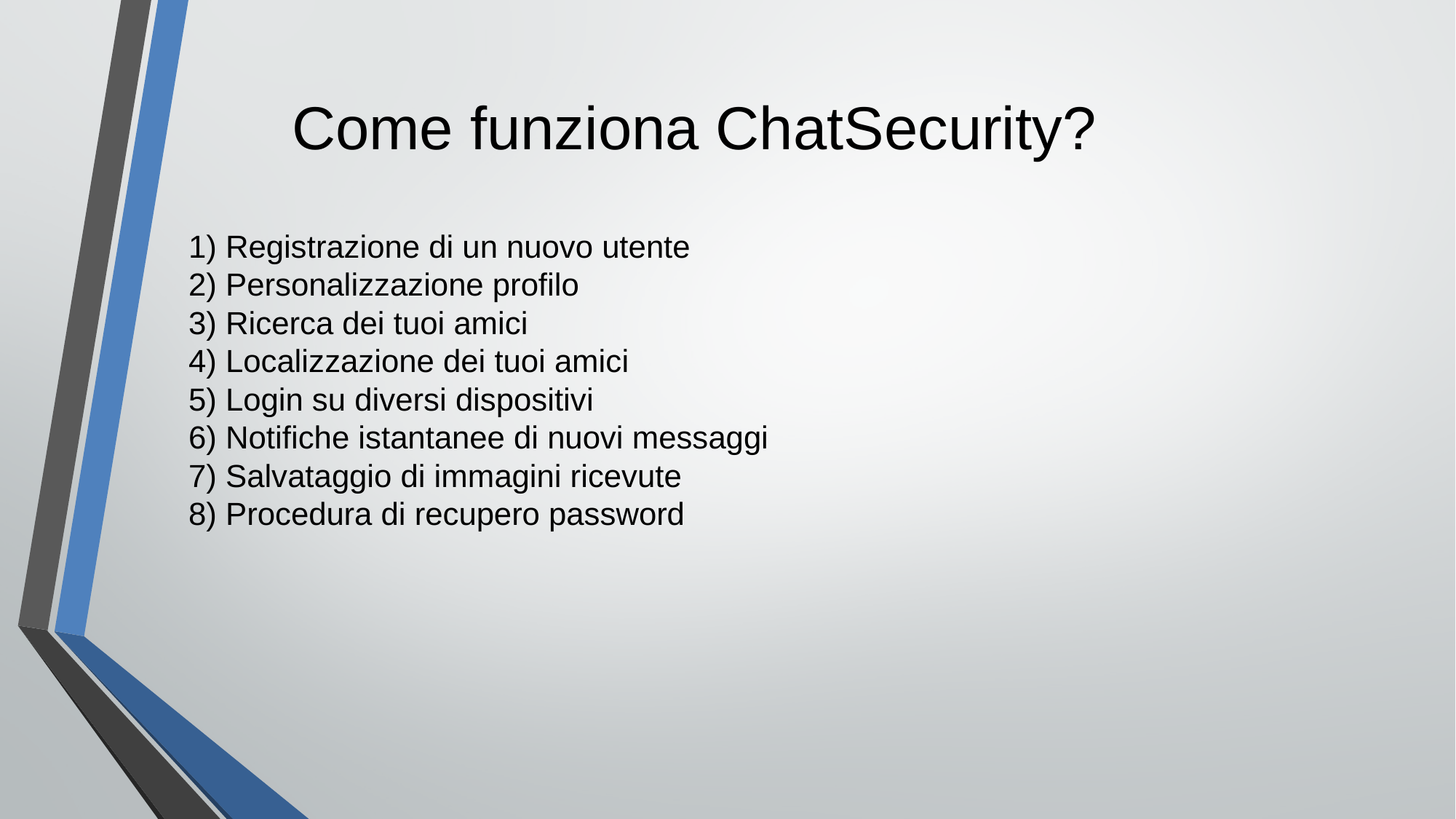

Come funziona ChatSecurity?

1) Registrazione di un nuovo utente
2) Personalizzazione profilo
3) Ricerca dei tuoi amici
4) Localizzazione dei tuoi amici
5) Login su diversi dispositivi
6) Notifiche istantanee di nuovi messaggi
7) Salvataggio di immagini ricevute
8) Procedura di recupero password